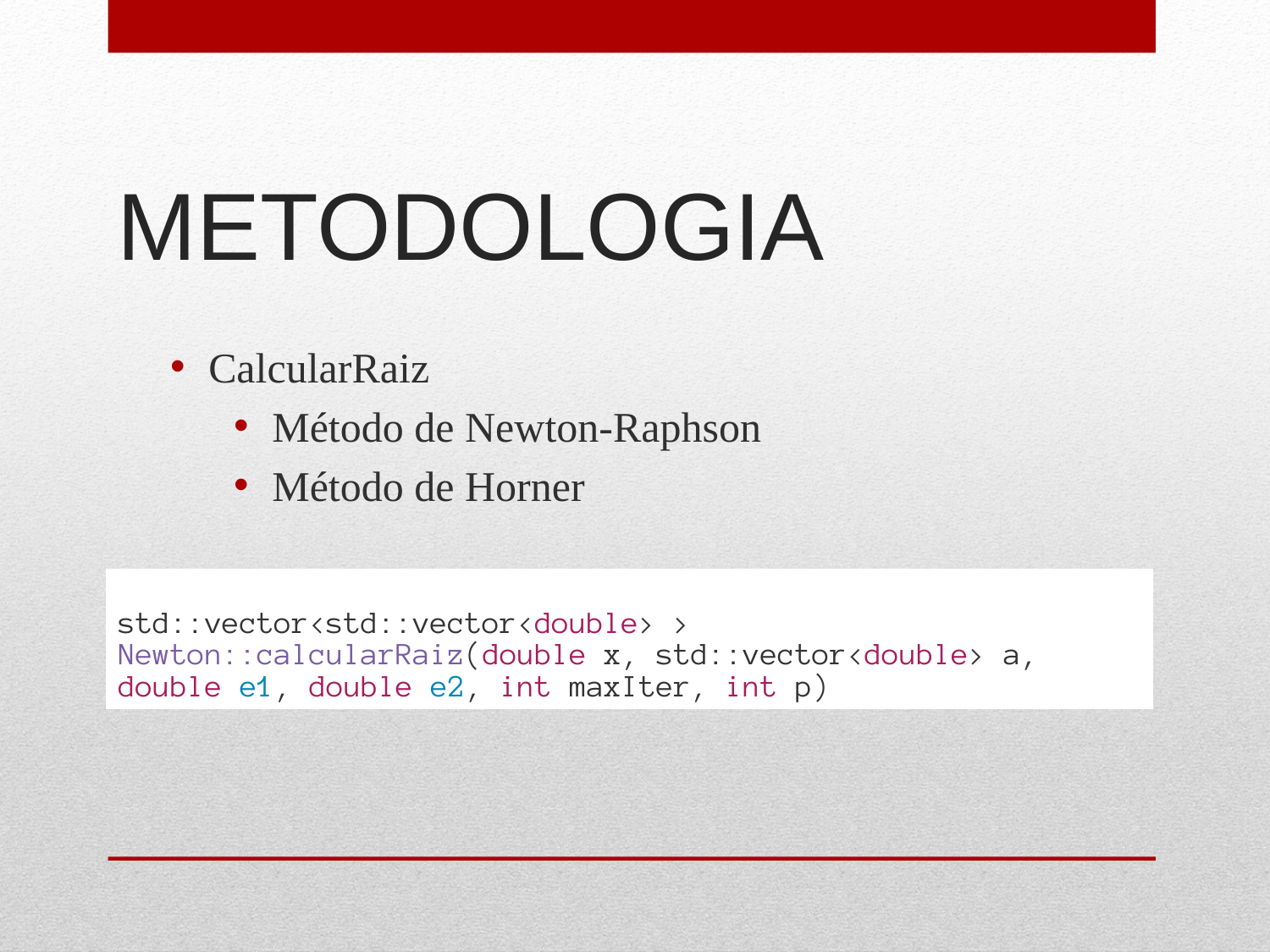

# METODOLOGIA
CalcularRaiz
Método de Newton-Raphson
Método de Horner
| std::vector<std::vector<double> > Newton::calcularRaiz(double x, std::vector<double> a, double e1, double e2, int maxIter, int p) |
| --- |